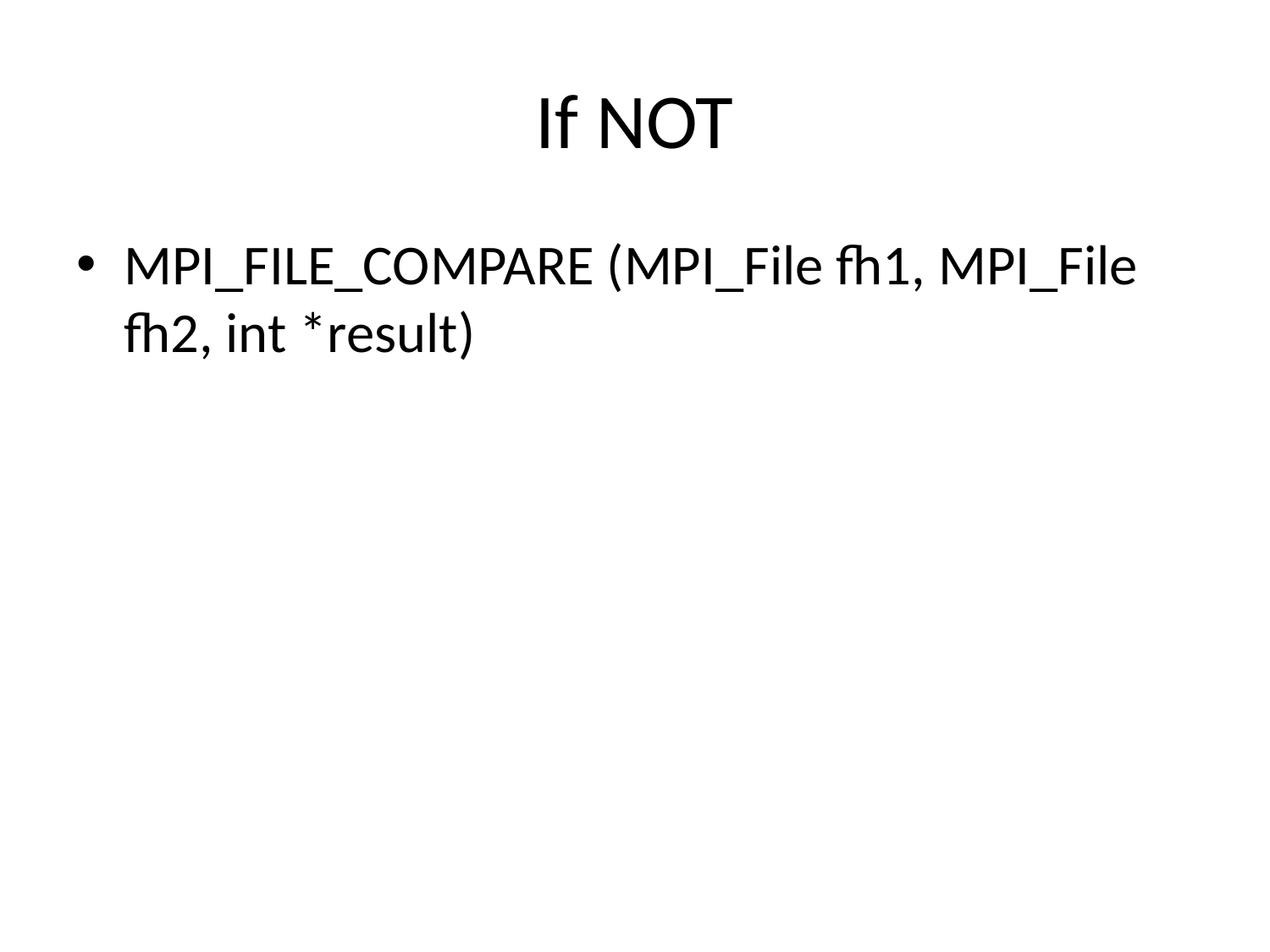

# If NOT
MPI_FILE_COMPARE (MPI_File fh1, MPI_File fh2, int *result)